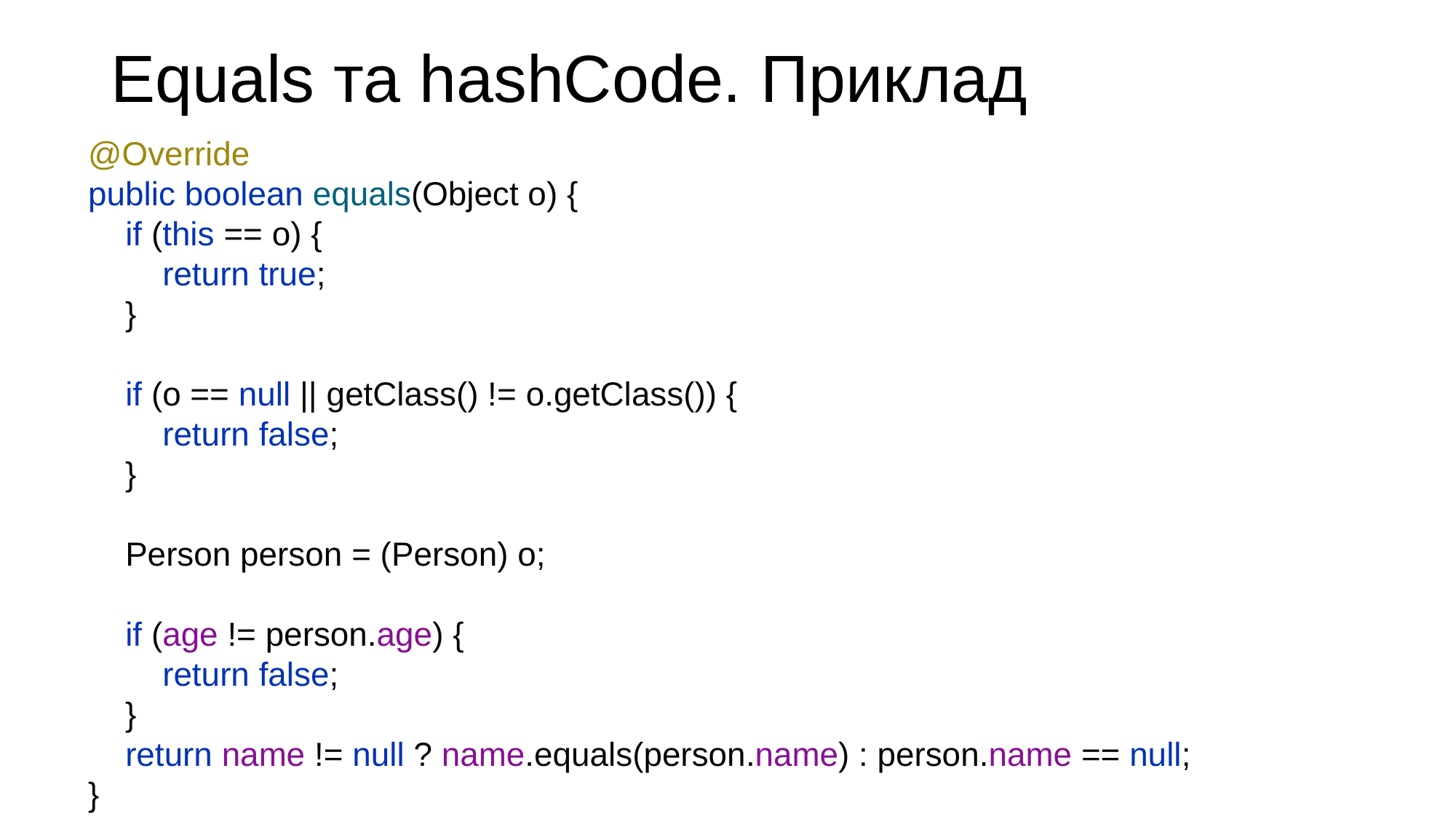

# Equals та hashCode. Приклад
@Override
public boolean equals(Object o) {
    if (this == o) {
        return true;
    }
    if (o == null || getClass() != o.getClass()) {
        return false;
    }
    Person person = (Person) o;
    if (age != person.age) {
        return false;
    }
    return name != null ? name.equals(person.name) : person.name == null;
}